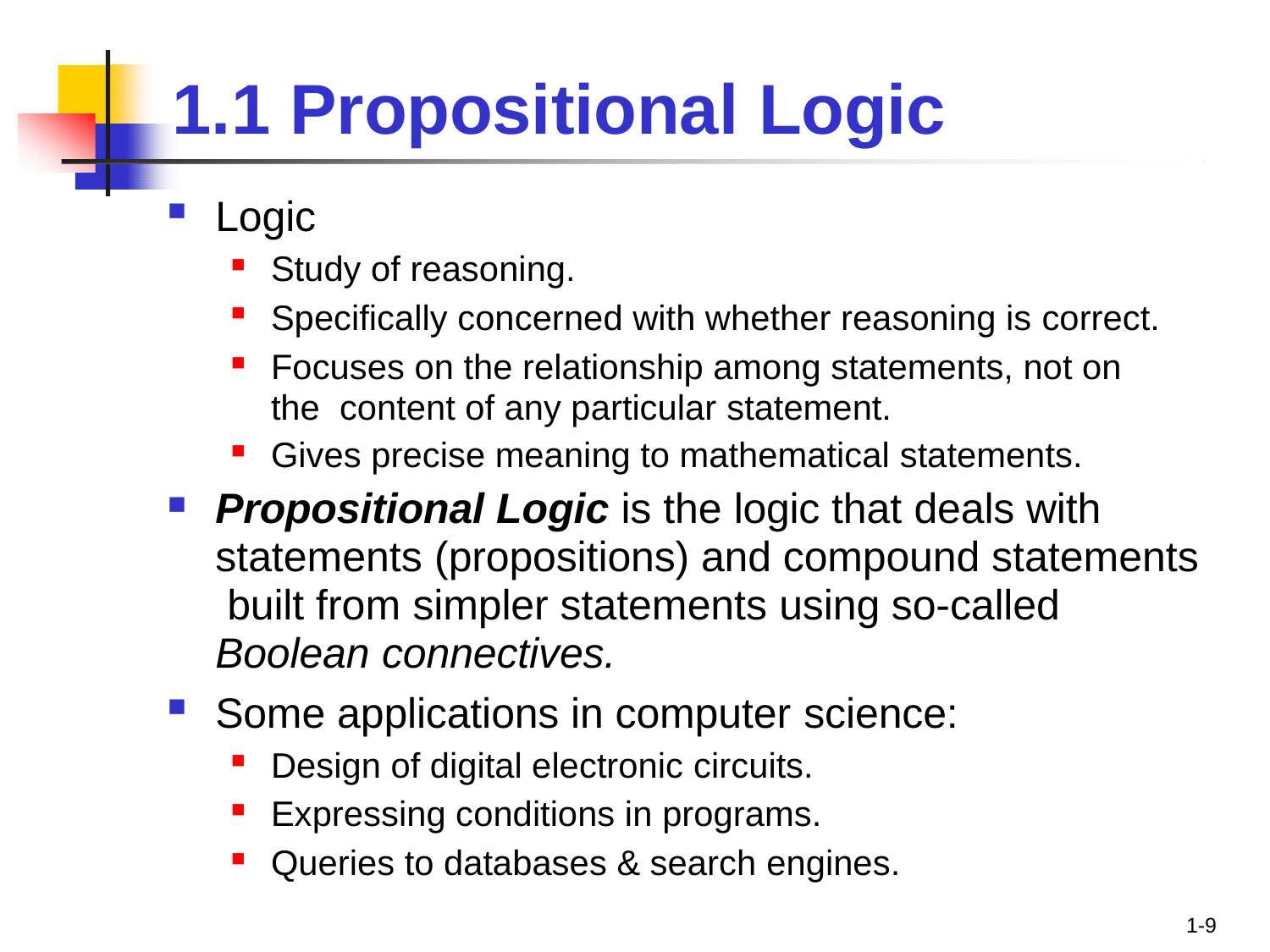

# 1.1 Propositional Logic
Logic
Study of reasoning.
Specifically concerned with whether reasoning is correct.
Focuses on the relationship among statements, not on the  content of any particular statement.
Gives precise meaning to mathematical statements.
Propositional Logic is the logic that deals with  statements (propositions) and compound statements  built from simpler statements using so-called  Boolean connectives.
Some applications in computer science:
Design of digital electronic circuits.
Expressing conditions in programs.
Queries to databases & search engines.
1-9